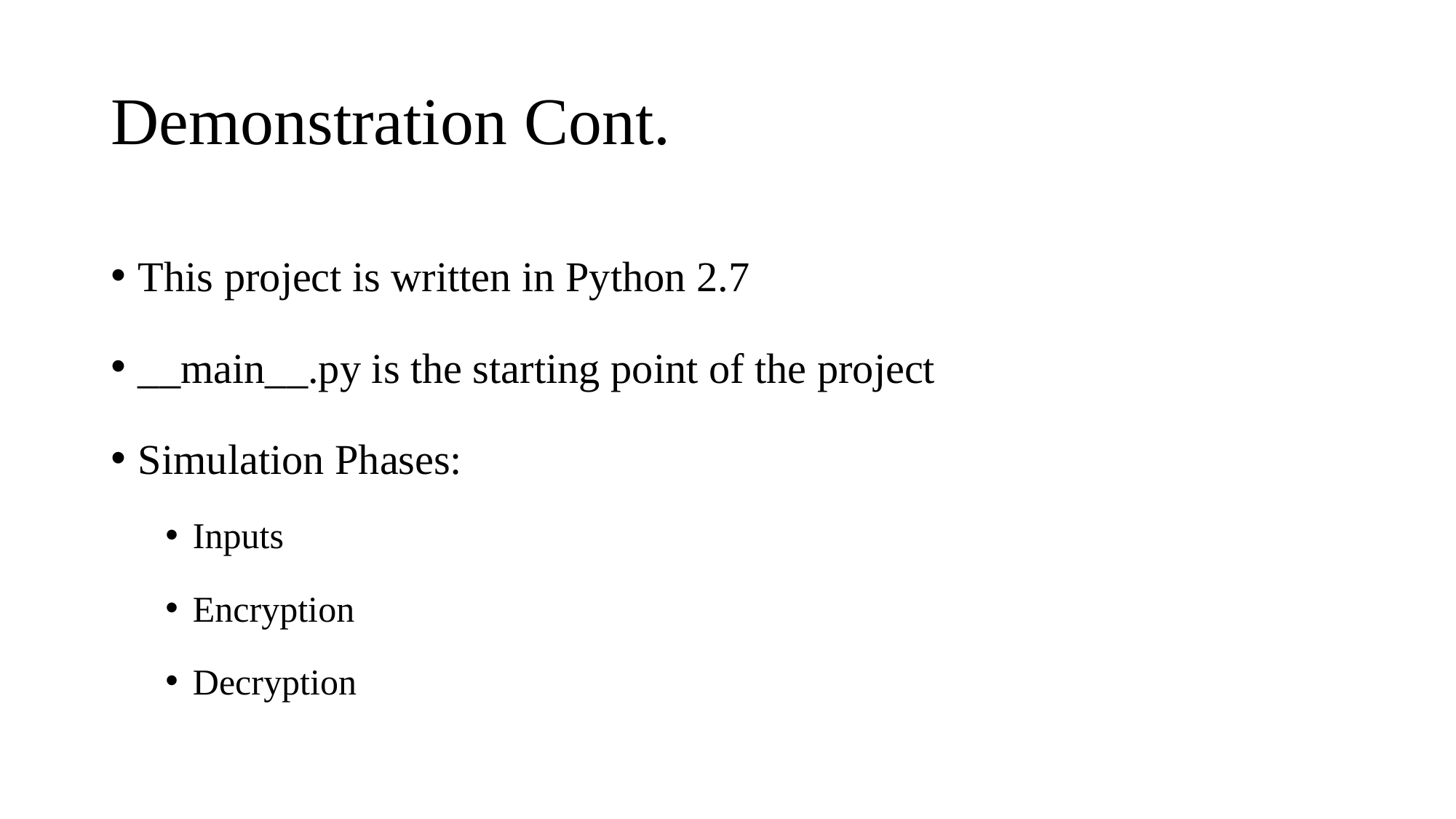

# Demonstration Cont.
This project is written in Python 2.7
__main__.py is the starting point of the project
Simulation Phases:
Inputs
Encryption
Decryption